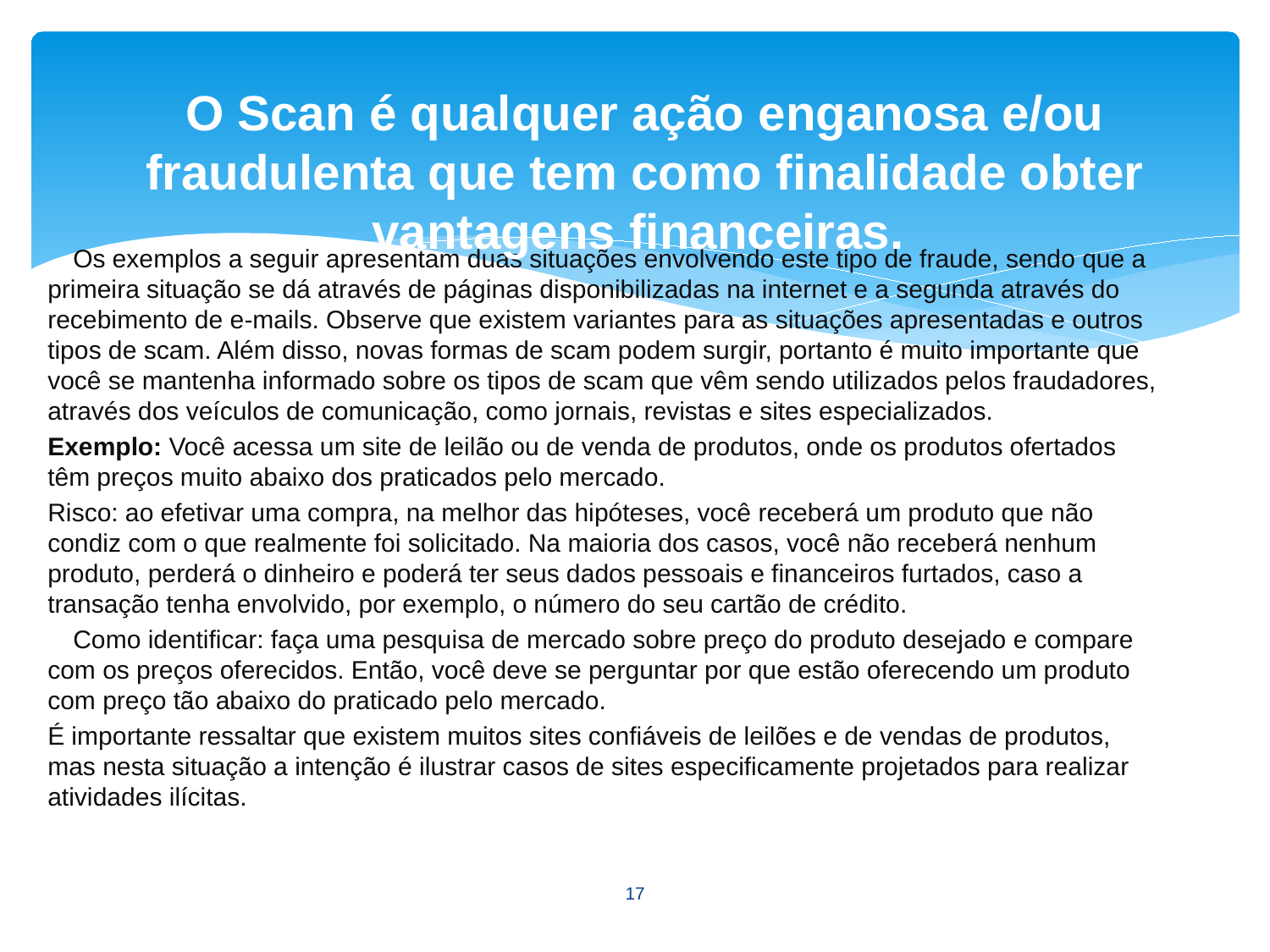

# O Scan é qualquer ação enganosa e/ou fraudulenta que tem como finalidade obter vantagens financeiras.

	Os exemplos a seguir apresentam duas situações envolvendo este tipo de fraude, sendo que a primeira situação se dá através de páginas disponibilizadas na internet e a segunda através do recebimento de e-mails. Observe que existem variantes para as situações apresentadas e outros tipos de scam. Além disso, novas formas de scam podem surgir, portanto é muito importante que você se mantenha informado sobre os tipos de scam que vêm sendo utilizados pelos fraudadores, através dos veículos de comunicação, como jornais, revistas e sites especializados.
Exemplo: Você acessa um site de leilão ou de venda de produtos, onde os produtos ofertados têm preços muito abaixo dos praticados pelo mercado.
Risco: ao efetivar uma compra, na melhor das hipóteses, você receberá um produto que não condiz com o que realmente foi solicitado. Na maioria dos casos, você não receberá nenhum produto, perderá o dinheiro e poderá ter seus dados pessoais e financeiros furtados, caso a transação tenha envolvido, por exemplo, o número do seu cartão de crédito.
	Como identificar: faça uma pesquisa de mercado sobre preço do produto desejado e compare com os preços oferecidos. Então, você deve se perguntar por que estão oferecendo um produto com preço tão abaixo do praticado pelo mercado.
É importante ressaltar que existem muitos sites confiáveis de leilões e de vendas de produtos, mas nesta situação a intenção é ilustrar casos de sites especificamente projetados para realizar atividades ilícitas.

17